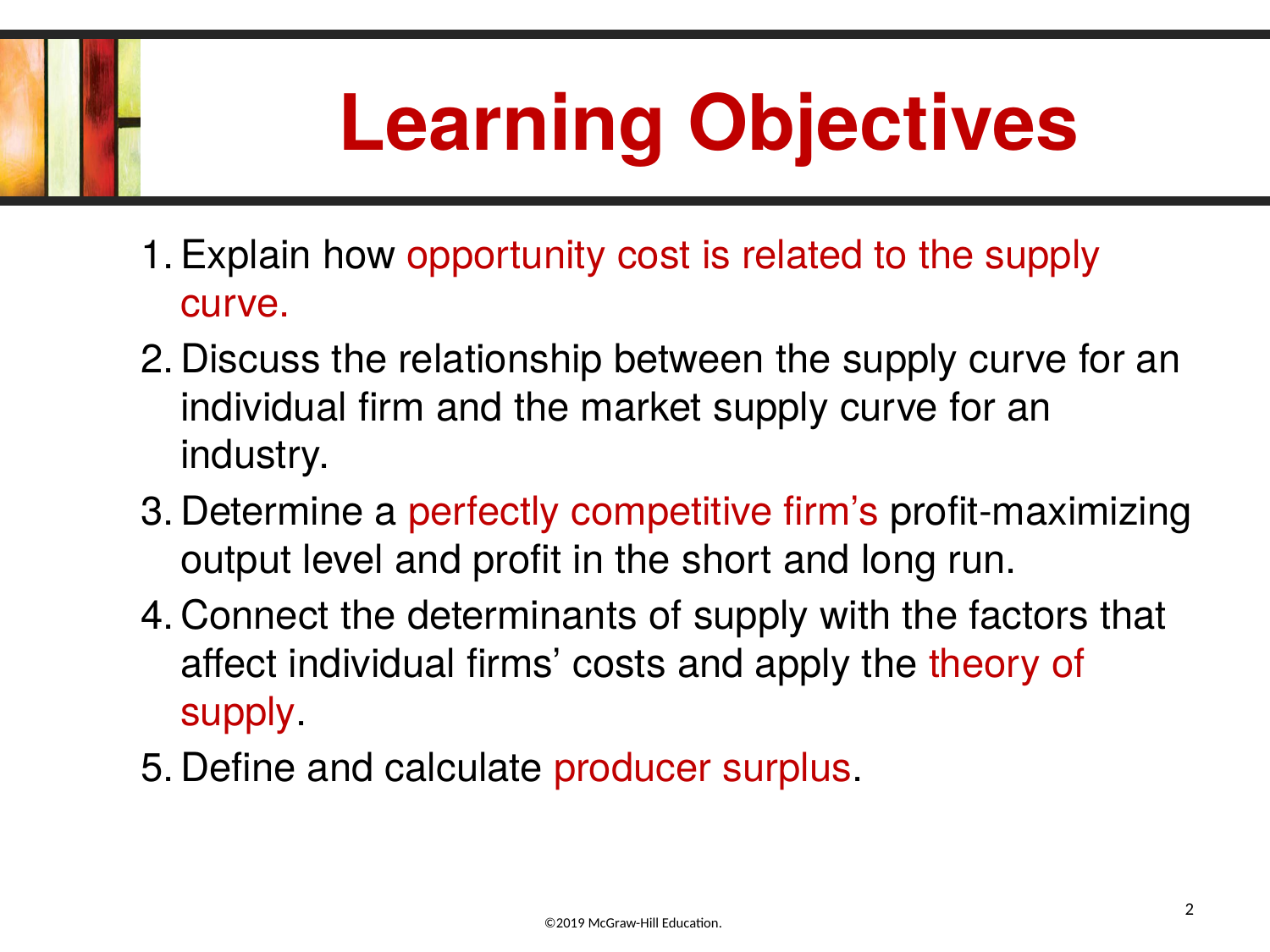

# Learning Objectives
Explain how opportunity cost is related to the supply curve.
Discuss the relationship between the supply curve for an individual firm and the market supply curve for an industry.
Determine a perfectly competitive firm’s profit-maximizing output level and profit in the short and long run.
Connect the determinants of supply with the factors that affect individual firms’ costs and apply the theory of supply.
Define and calculate producer surplus.
2
6-2
©2019 McGraw-Hill Education.